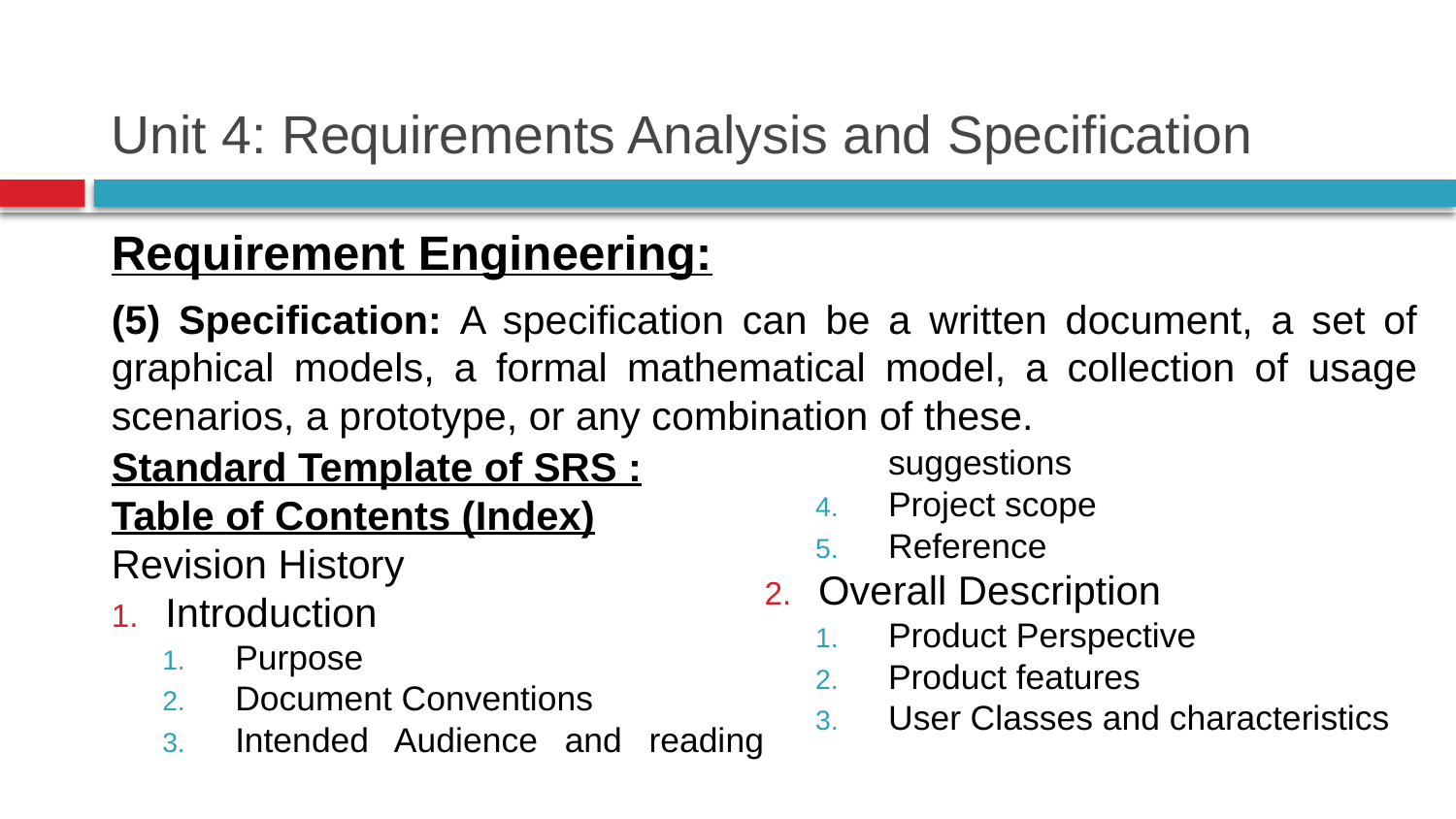

# Unit 4: Requirements Analysis and Specification
Requirement Engineering:
(5) Specification: A specification can be a written document, a set of graphical models, a formal mathematical model, a collection of usage scenarios, a prototype, or any combination of these.
Standard Template of SRS :
Table of Contents (Index)
Revision History
Introduction
Purpose
Document Conventions
Intended Audience and reading suggestions
Project scope
Reference
Overall Description
Product Perspective
Product features
User Classes and characteristics